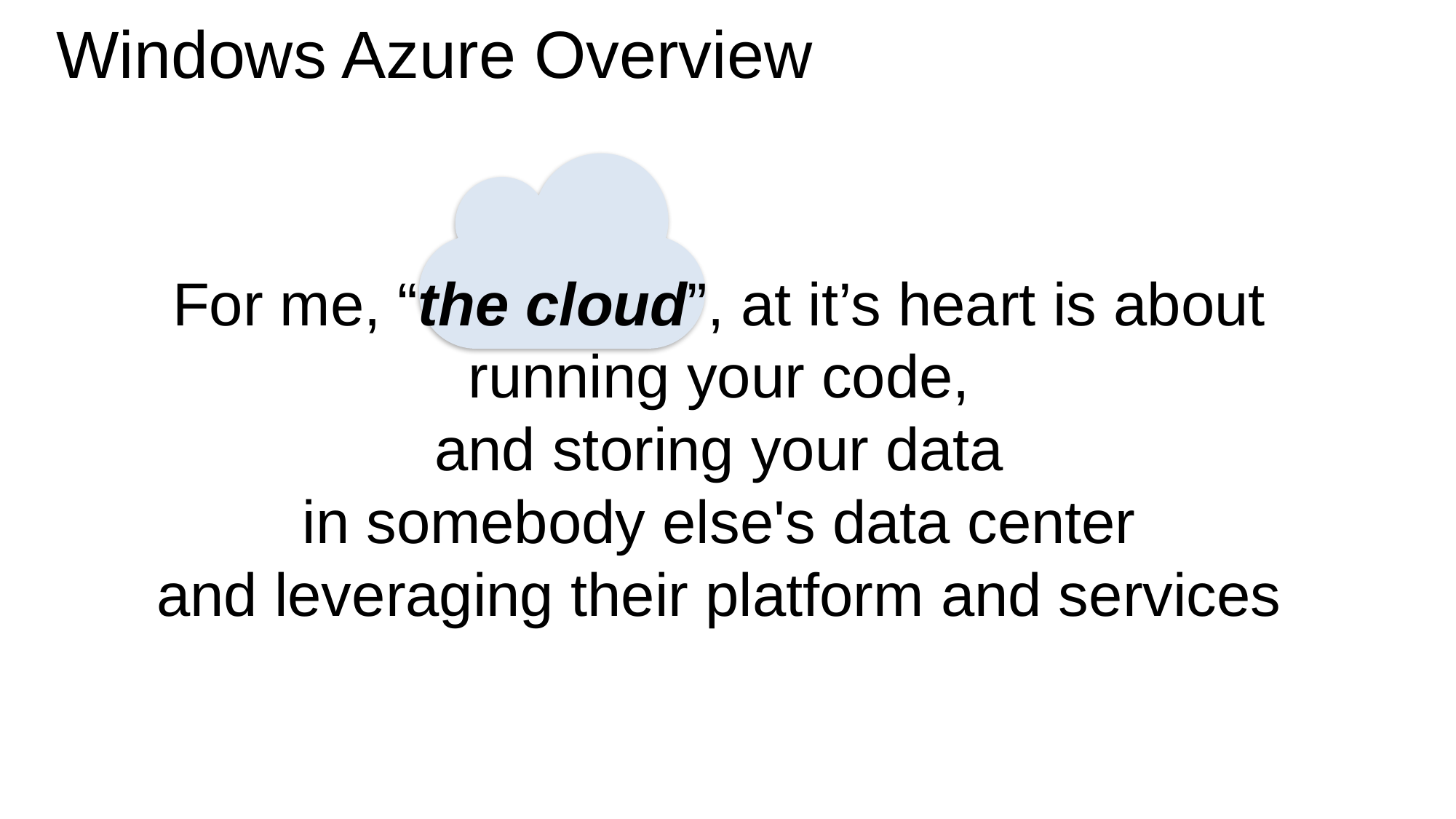

# Windows Azure Overview

For me, “the cloud”, at it’s heart is about
running your code,
and storing your data
in somebody else's data center
and leveraging their platform and services